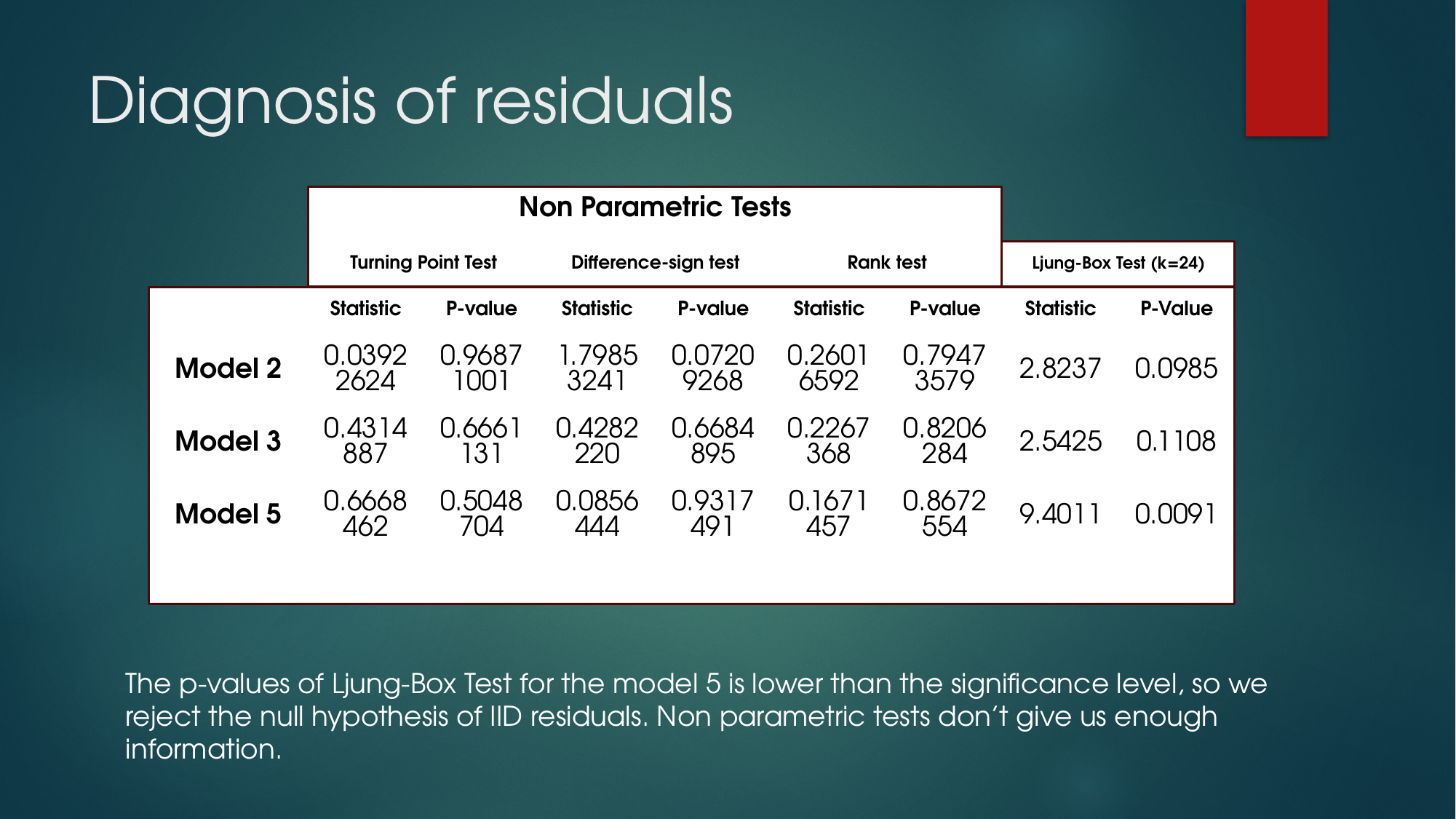

# Diagnosis of residuals
| Non Parametric Tests |
| --- |

| Turning Point Test | Difference-sign test | Rank test | Ljung-Box Test (k=24) |
| --- | --- | --- | --- |

|  | Statistic | P-value | Statistic | P-value | Statistic | P-value | Statistic | P-Value |
| --- | --- | --- | --- | --- | --- | --- | --- | --- |
| Model 2 | 0.03922624 | 0.96871001 | 1.79853241 | 0.07209268 | 0.26016592 | 0.79473579 | 2.8237 | 0.0985 |
| Model 3 | 0.4314887 | 0.6661131 | 0.4282220 | 0.6684895 | 0.2267368 | 0.8206284 | 2.5425 | 0.1108 |
| Model 5 | 0.6668462 | 0.5048704 | 0.0856444 | 0.9317491 | 0.1671457 | 0.8672554 | 9.4011 | 0.0091 |

The p-values of Ljung-Box Test for the model 5 is lower than the significance level, so we reject the null hypothesis of IID residuals. Non parametric tests don’t give us enough information.